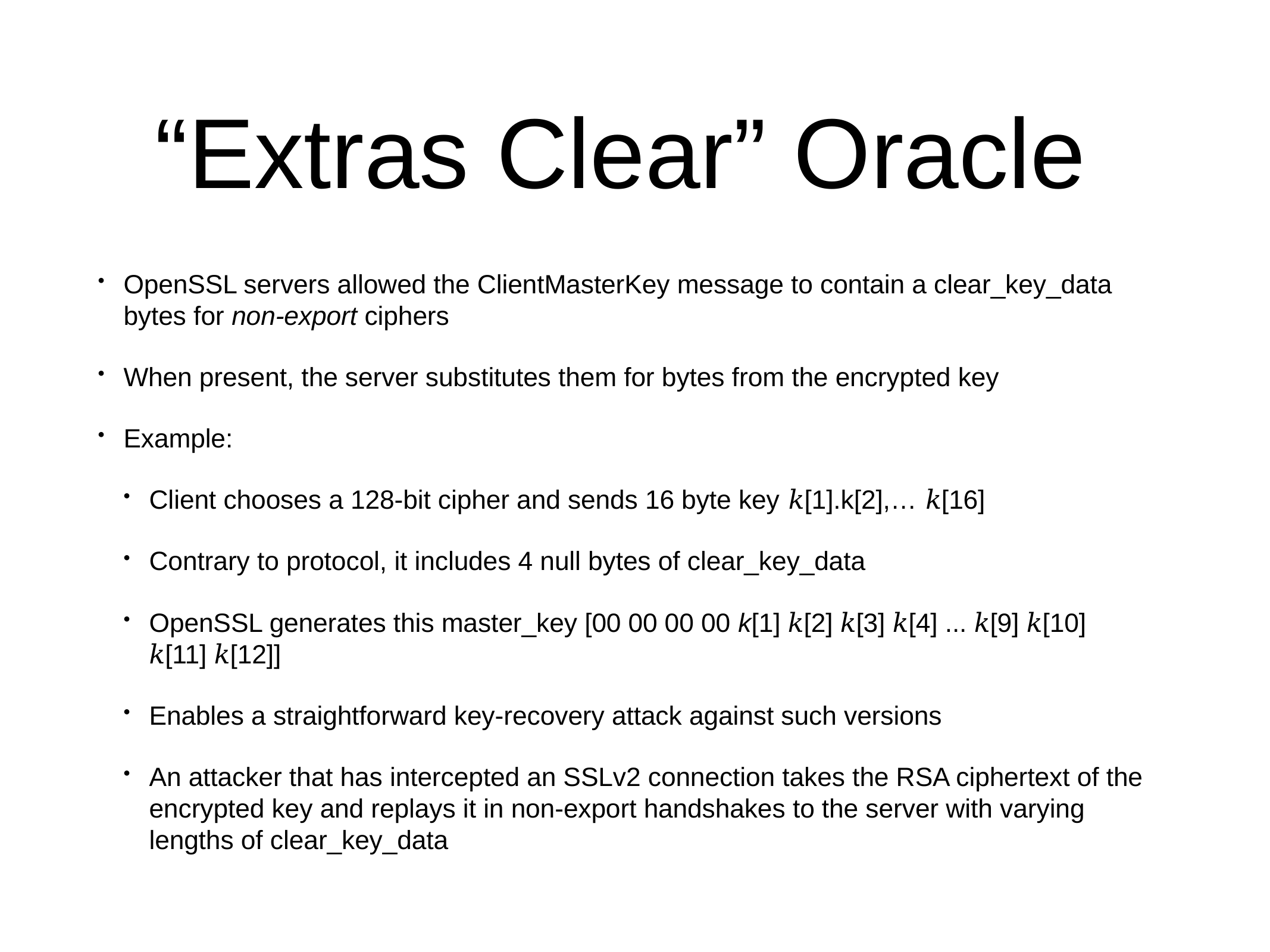

# “Extras Clear” Oracle
OpenSSL servers allowed the ClientMasterKey message to contain a clear_key_data bytes for non-export ciphers
When present, the server substitutes them for bytes from the encrypted key
Example:
Client chooses a 128-bit cipher and sends 16 byte key 𝑘[1].k[2],… 𝑘[16]
Contrary to protocol, it includes 4 null bytes of clear_key_data
OpenSSL generates this master_key [00 00 00 00 k[1] 𝑘[2] 𝑘[3] 𝑘[4] ... 𝑘[9] 𝑘[10] 𝑘[11] 𝑘[12]]
Enables a straightforward key-recovery attack against such versions
An attacker that has intercepted an SSLv2 connection takes the RSA ciphertext of the encrypted key and replays it in non-export handshakes to the server with varying lengths of clear_key_data